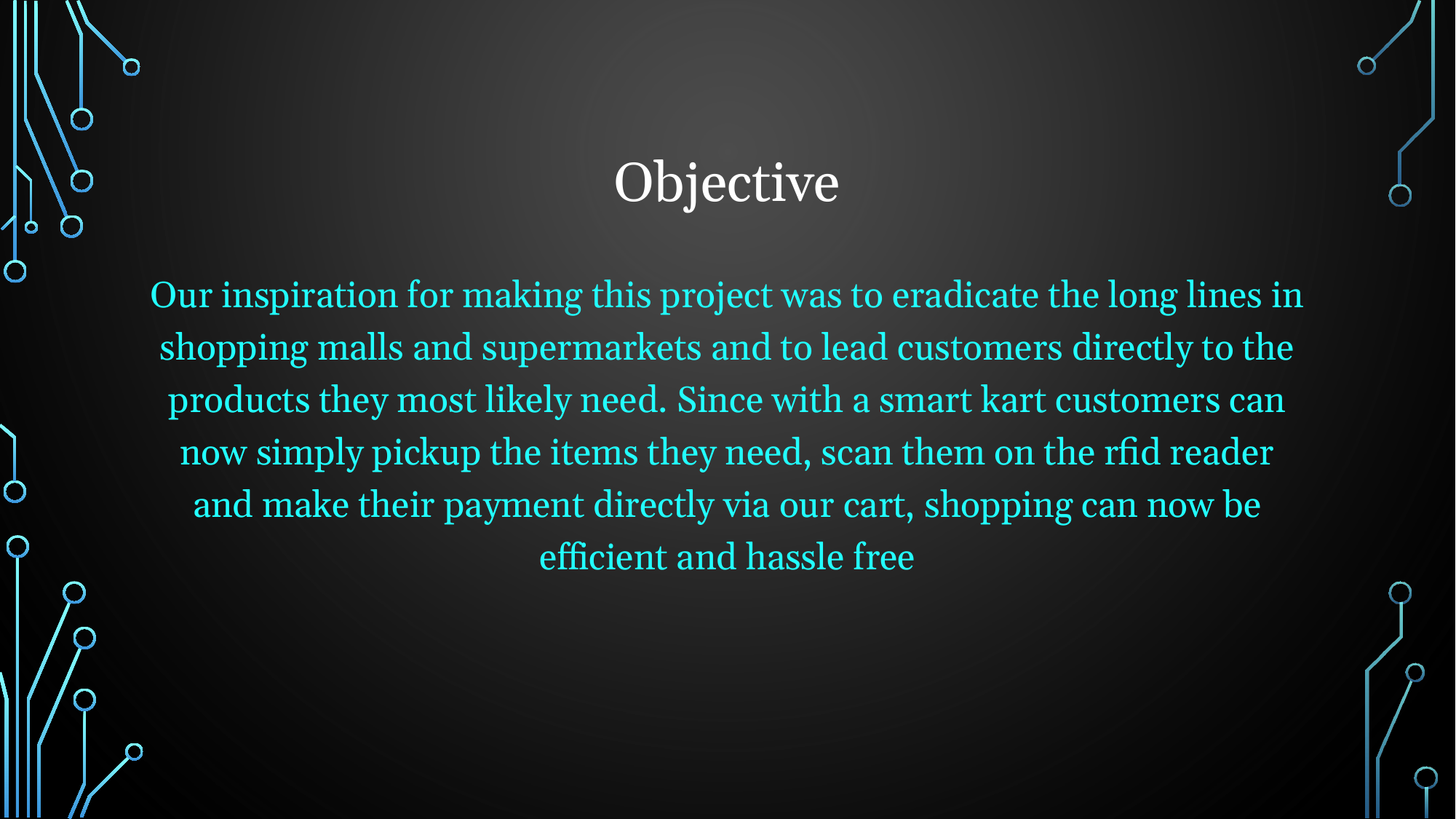

# Objective
Our inspiration for making this project was to eradicate the long lines in shopping malls and supermarkets and to lead customers directly to the products they most likely need. Since with a smart kart customers can now simply pickup the items they need, scan them on the rfid reader and make their payment directly via our cart, shopping can now be efficient and hassle free